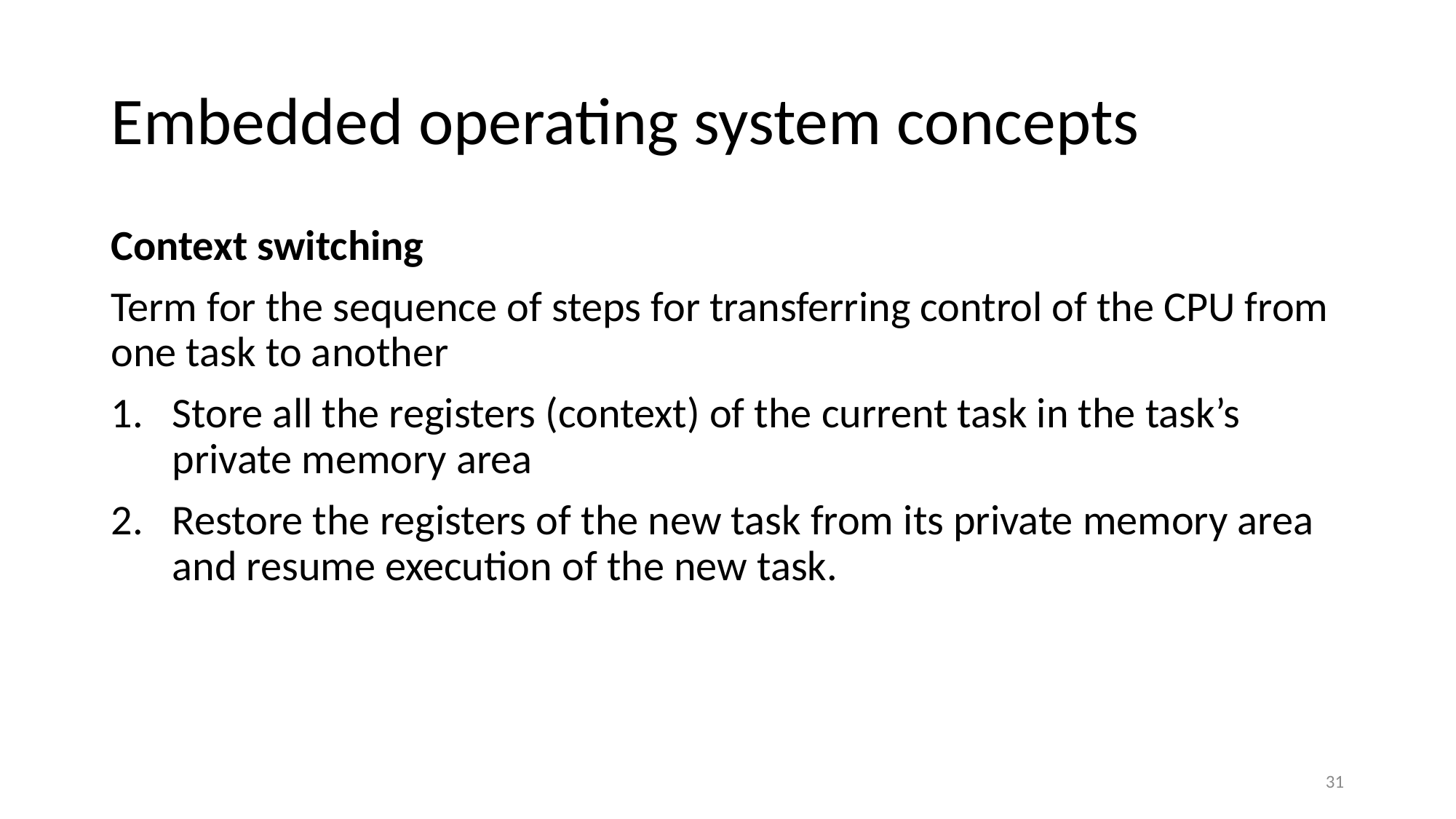

# Embedded operating system concepts
Context switching
Term for the sequence of steps for transferring control of the CPU from one task to another
Store all the registers (context) of the current task in the task’s private memory area
Restore the registers of the new task from its private memory area and resume execution of the new task.

31